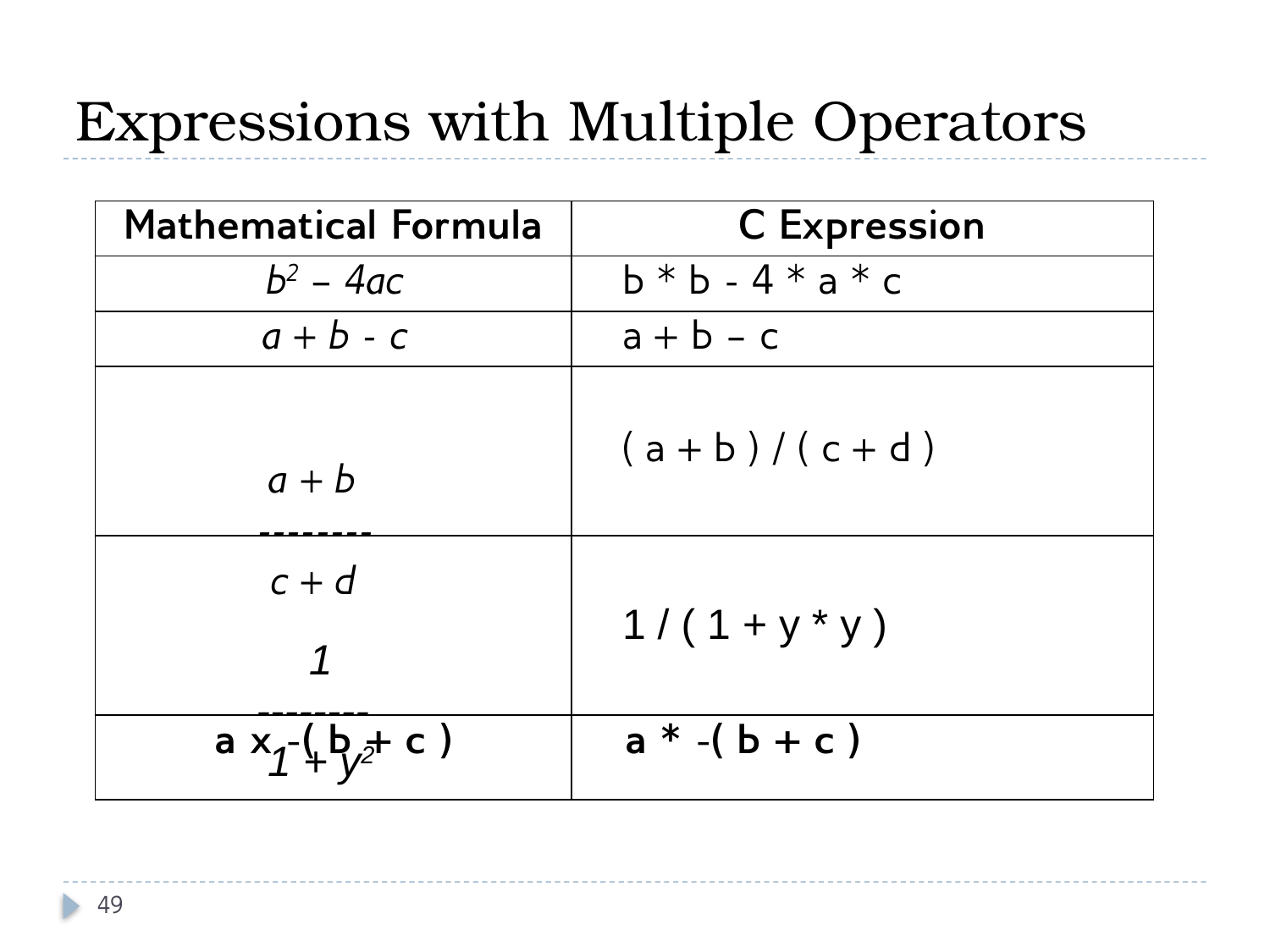

# Expressions with Multiple Operators

| Mathematical Formula | C Expression |
| --- | --- |
| b2 – 4ac | b \* b - 4 \* a \* c |
| a + b - c | a + b – c |
|  | ( a + b ) / ( c + d ) |
|  | 1 / ( 1 + y \* y ) |
| a x -( b + c ) | a \* -( b + c ) |
 a + b
--------
 c + d
     1
--------
 1 + y2
49